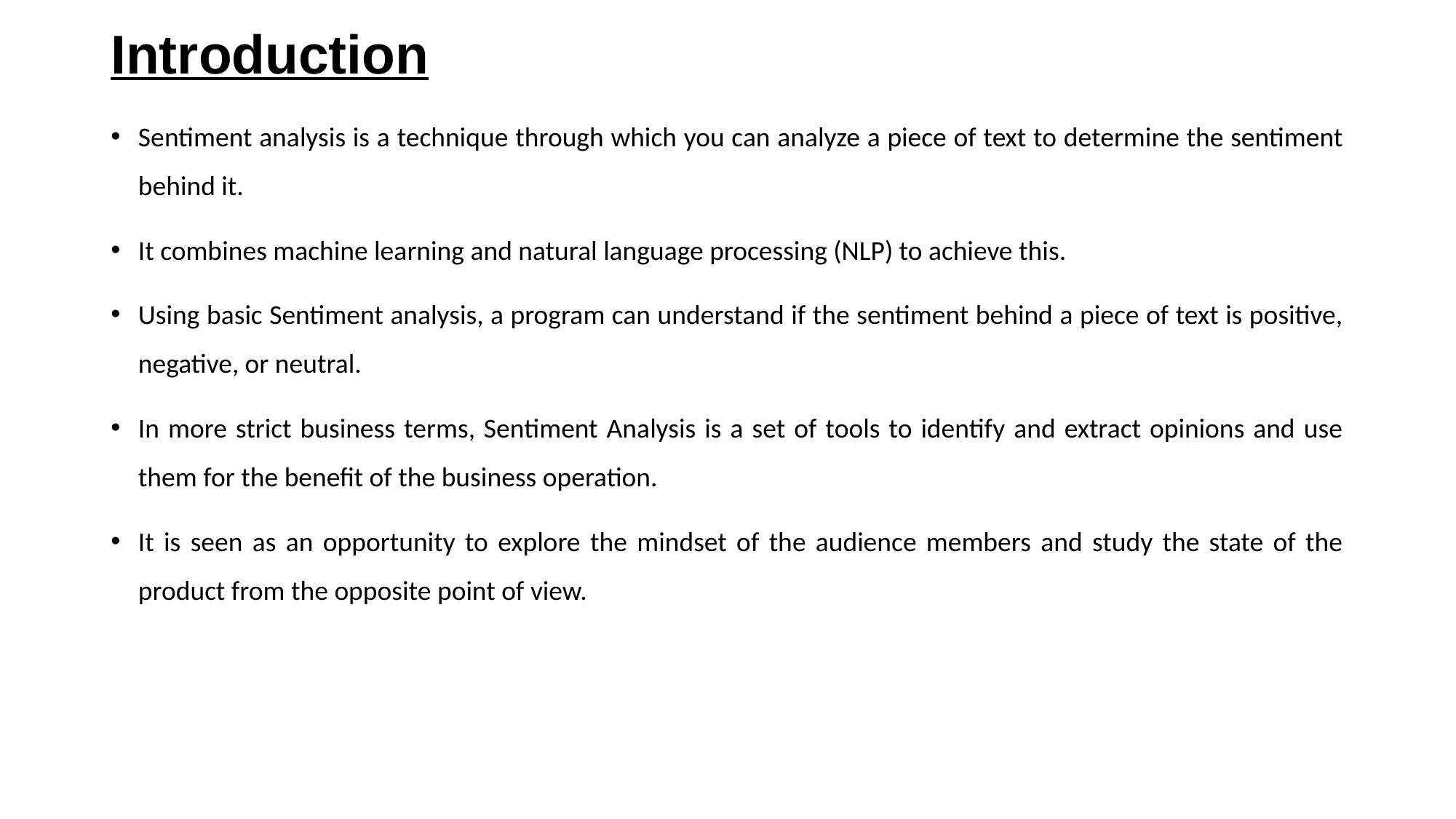

# Introduction
Sentiment analysis is a technique through which you can analyze a piece of text to determine the sentiment behind it.
It combines machine learning and natural language processing (NLP) to achieve this.
Using basic Sentiment analysis, a program can understand if the sentiment behind a piece of text is positive, negative, or neutral.
In more strict business terms, Sentiment Analysis is a set of tools to identify and extract opinions and use them for the benefit of the business operation.
It is seen as an opportunity to explore the mindset of the audience members and study the state of the product from the opposite point of view.